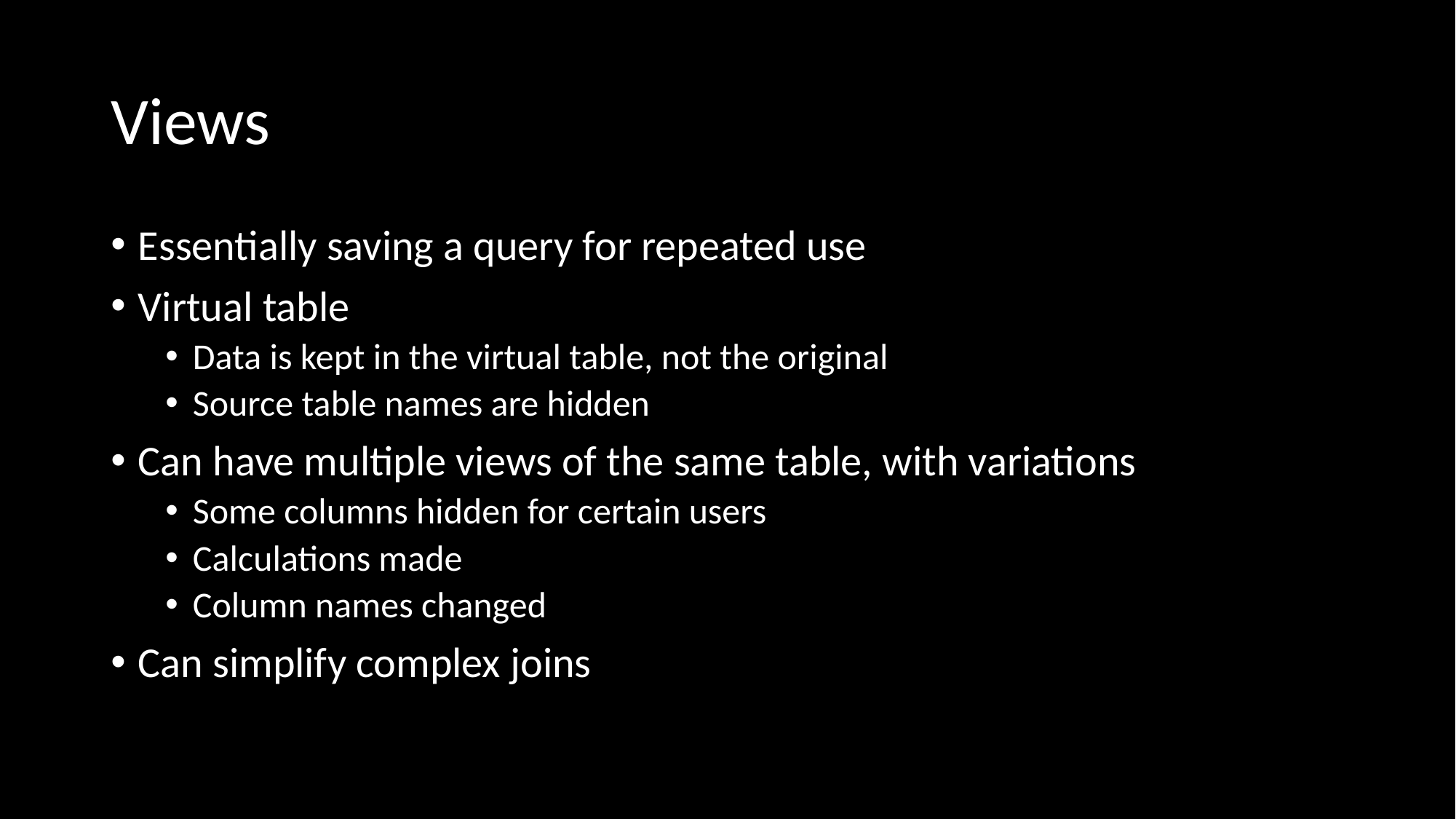

# Views
Essentially saving a query for repeated use
Virtual table
Data is kept in the virtual table, not the original
Source table names are hidden
Can have multiple views of the same table, with variations
Some columns hidden for certain users
Calculations made
Column names changed
Can simplify complex joins